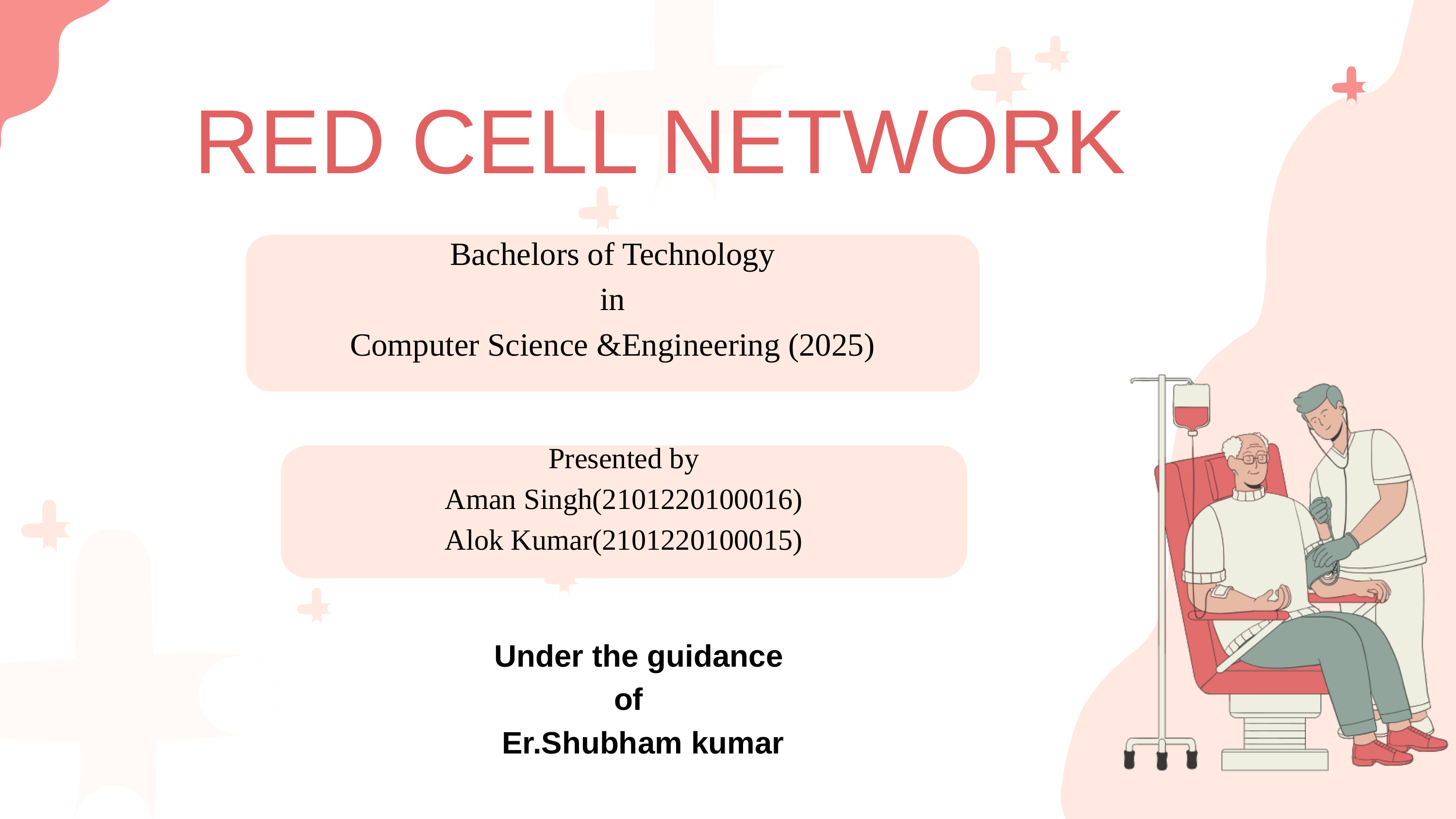

RED CELL NETWORK

Bachelors of Technology
in
Computer Science &Engineering (2025)

Presented by
Aman Singh(2101220100016)
Alok Kumar(2101220100015)

         Under the guidance
                      of
         Er.Shubham kumar